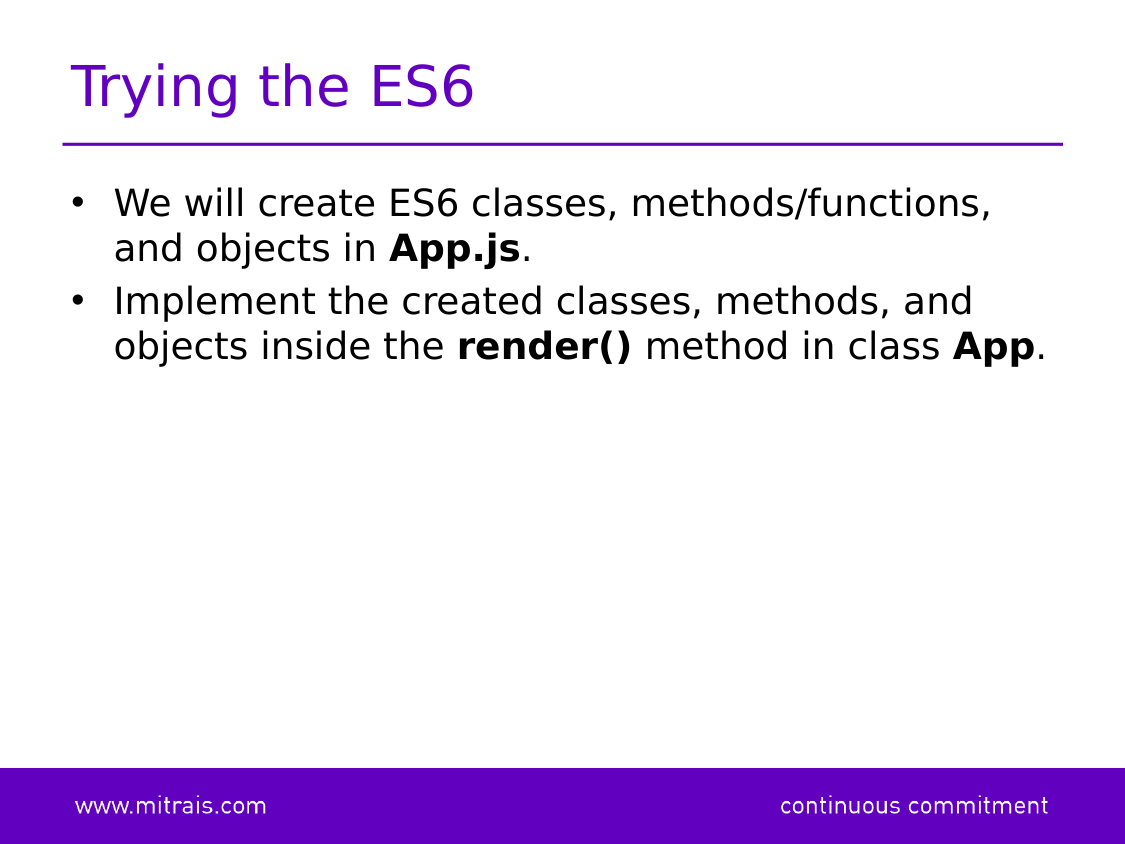

# Trying the ES6
We will create ES6 classes, methods/functions, and objects in App.js.
Implement the created classes, methods, and objects inside the render() method in class App.